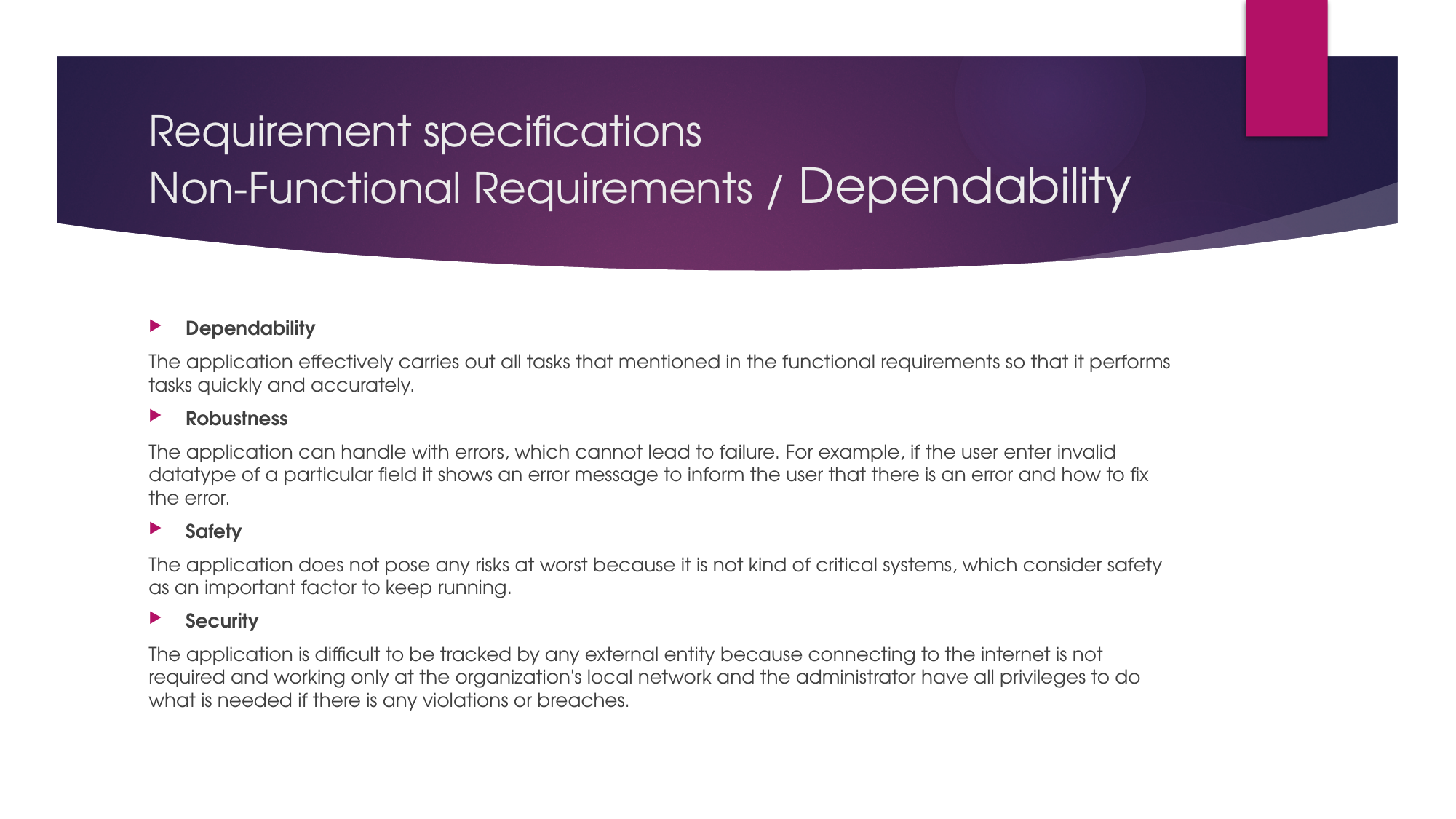

# Requirement specifications Non-Functional Requirements / Dependability
Dependability
The application effectively carries out all tasks that mentioned in the functional requirements so that it performs tasks quickly and accurately.
Robustness
The application can handle with errors, which cannot lead to failure. For example, if the user enter invalid datatype of a particular field it shows an error message to inform the user that there is an error and how to fix the error.
Safety
The application does not pose any risks at worst because it is not kind of critical systems, which consider safety as an important factor to keep running.
Security
The application is difficult to be tracked by any external entity because connecting to the internet is not required and working only at the organization's local network and the administrator have all privileges to do what is needed if there is any violations or breaches.